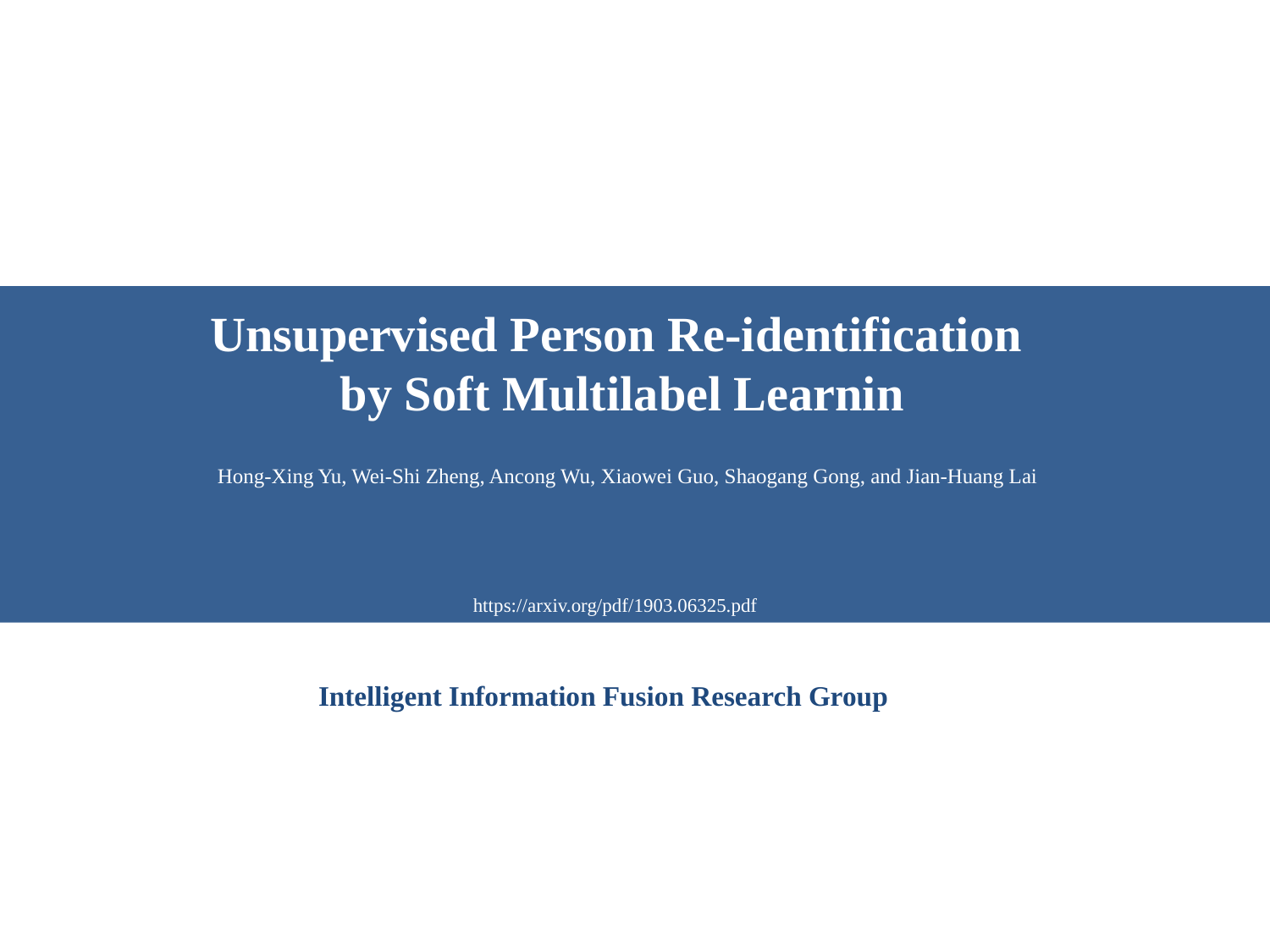

Unsupervised Person Re-identification
by Soft Multilabel Learnin
Hong-Xing Yu, Wei-Shi Zheng, Ancong Wu, Xiaowei Guo, Shaogang Gong, and Jian-Huang Lai
https://arxiv.org/pdf/1903.06325.pdf
Intelligent Information Fusion Research Group